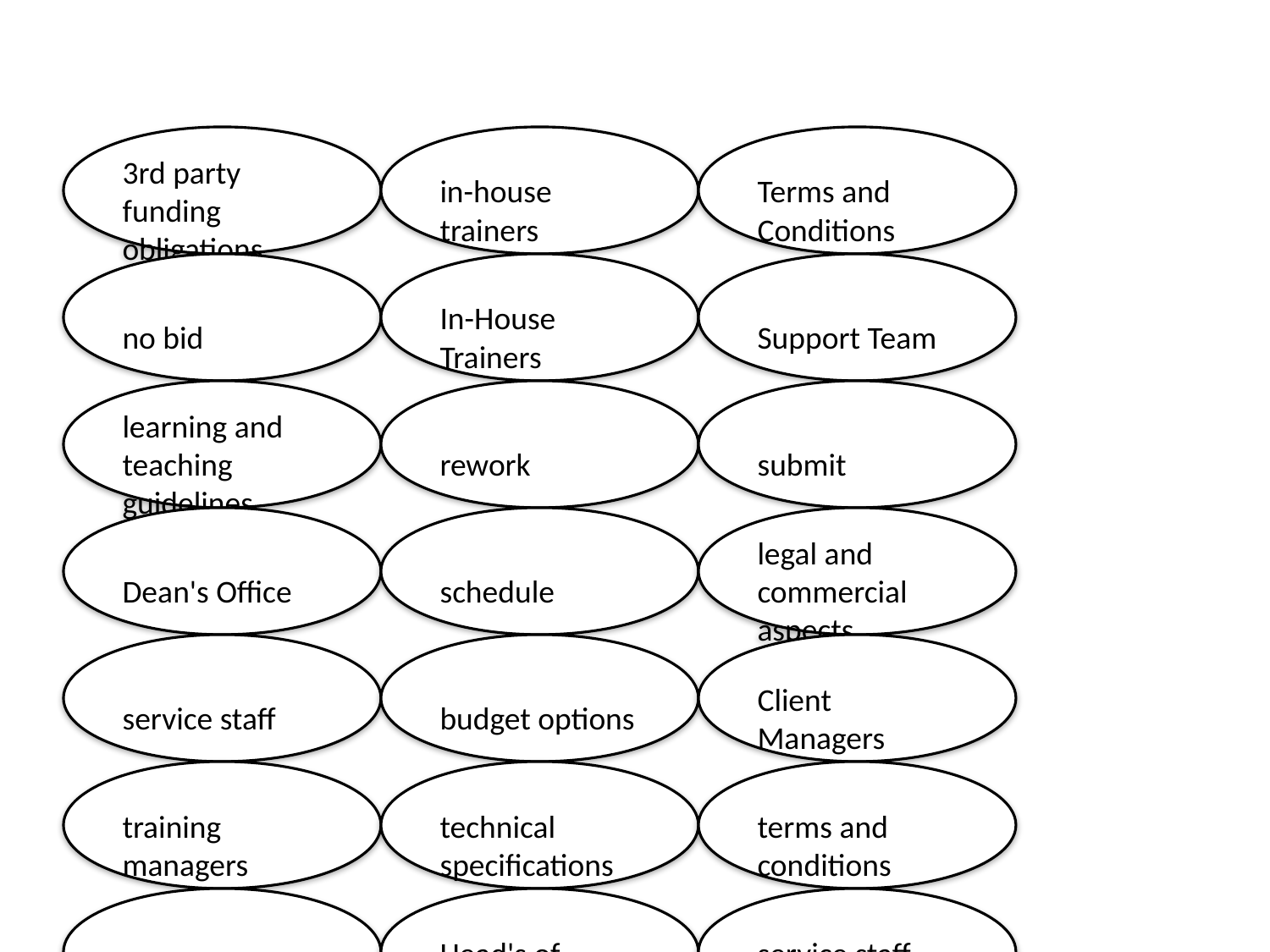

#

3rd party funding obligations

in-house trainers

Terms and Conditions

no bid

In-House Trainers

Support Team

learning and teaching guidelines

rework

submit

Dean's Office

schedule

legal and commercial aspects

service staff

budget options

Client Managers

training managers

technical specifications

terms and conditions

cost

Head's of Groups

service staff managers

trms and conditions